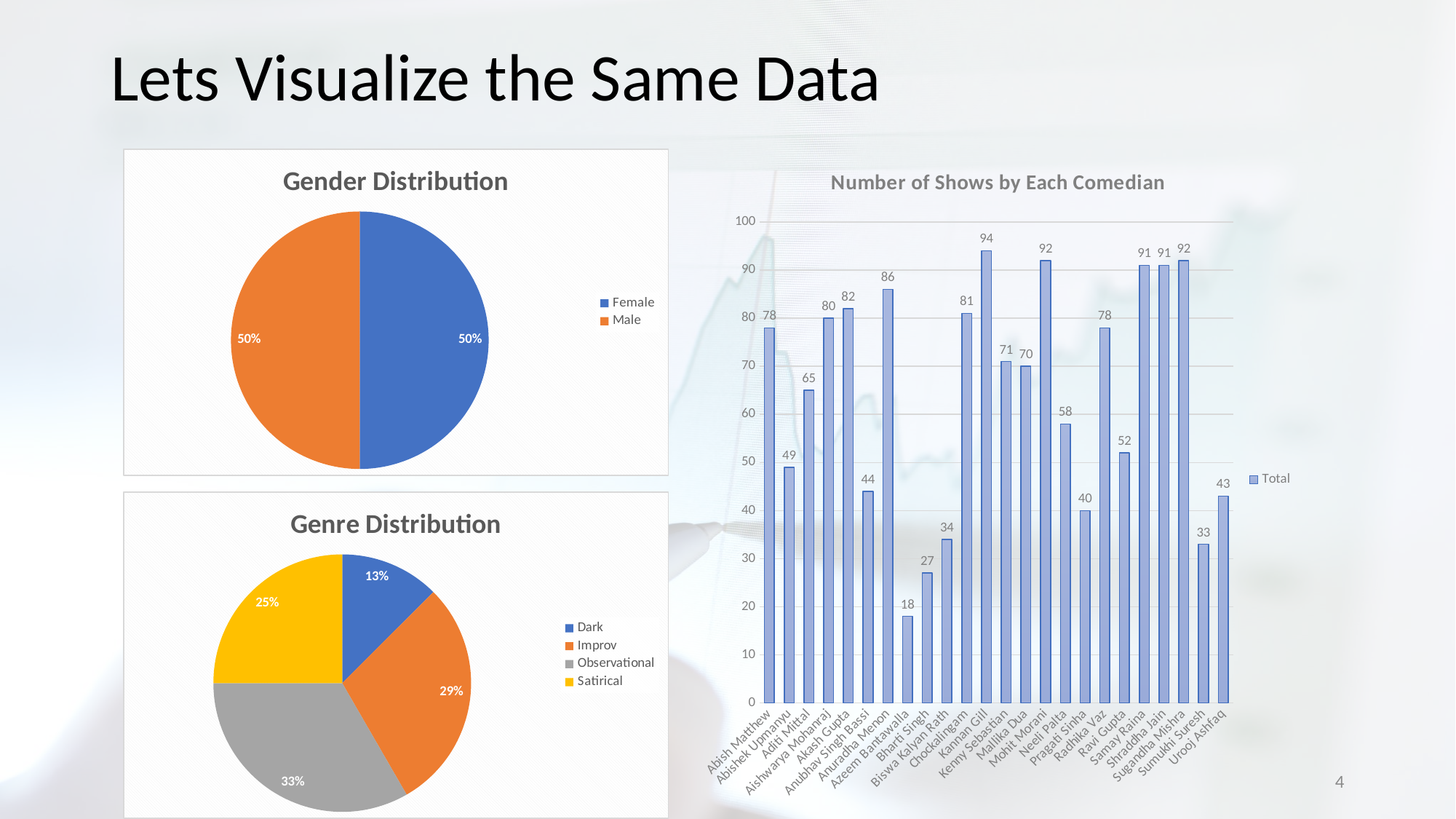

# Lets Visualize the Same Data

### Chart: Gender Distribution

| Category |  |
|---|---|
| Female | 12.0 |
| Male | 12.0 |

### Chart: Number of Shows by Each Comedian

| Category |  |
|---|---|
| Abish Matthew | 78.0 |
| Abishek Upmanyu | 49.0 |
| Aditi Mittal | 65.0 |
| Aishwarya Mohanraj | 80.0 |
| Akash Gupta | 82.0 |
| Anubhav Singh Bassi | 44.0 |
| Anuradha Menon | 86.0 |
| Azeem Bantawalla | 18.0 |
| Bharti Singh | 27.0 |
| Biswa Kalyan Rath | 34.0 |
| Chockalingam | 81.0 |
| Kannan Gill | 94.0 |
| Kenny Sebastian | 71.0 |
| Mallika Dua | 70.0 |
| Mohit Morani | 92.0 |
| Neeli Palta | 58.0 |
| Pragati Sinha | 40.0 |
| Radhika Vaz | 78.0 |
| Ravi Gupta | 52.0 |
| Samay Raina | 91.0 |
| Shraddha Jain | 91.0 |
| Sugandha Mishra | 92.0 |
| Sumukhi Suresh | 33.0 |
| Urooj Ashfaq | 43.0 |

### Chart: Genre Distribution

| Category |  |
|---|---|
| Dark | 3.0 |
| Improv | 7.0 |
| Observational | 8.0 |
| Satirical | 6.0 |
4